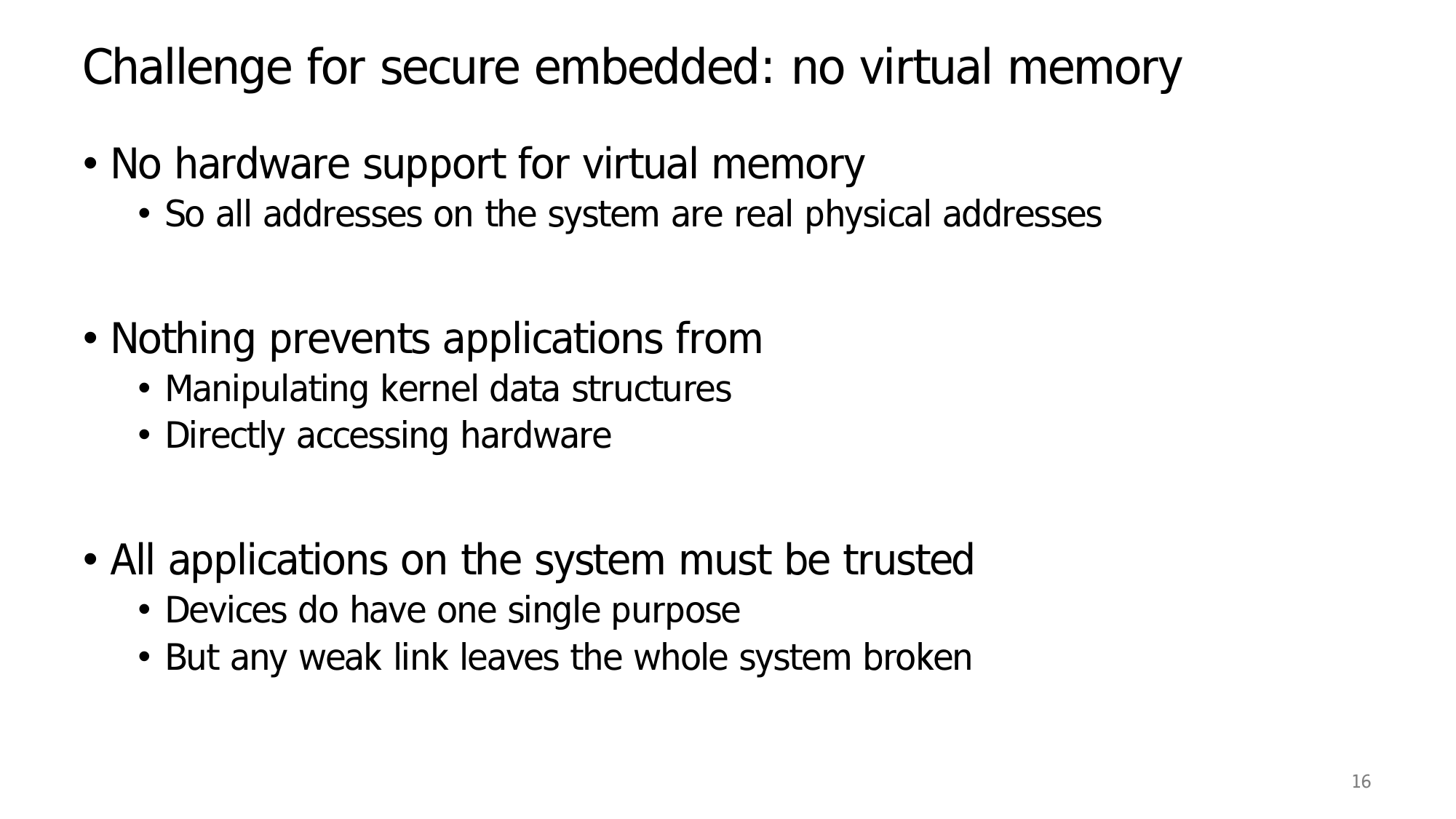

# Challenge for secure embedded: no virtual memory
No hardware support for virtual memory
So all addresses on the system are real physical addresses

Nothing prevents applications from
Manipulating kernel data structures
Directly accessing hardware

All applications on the system must be trusted
Devices do have one single purpose
But any weak link leaves the whole system broken

16